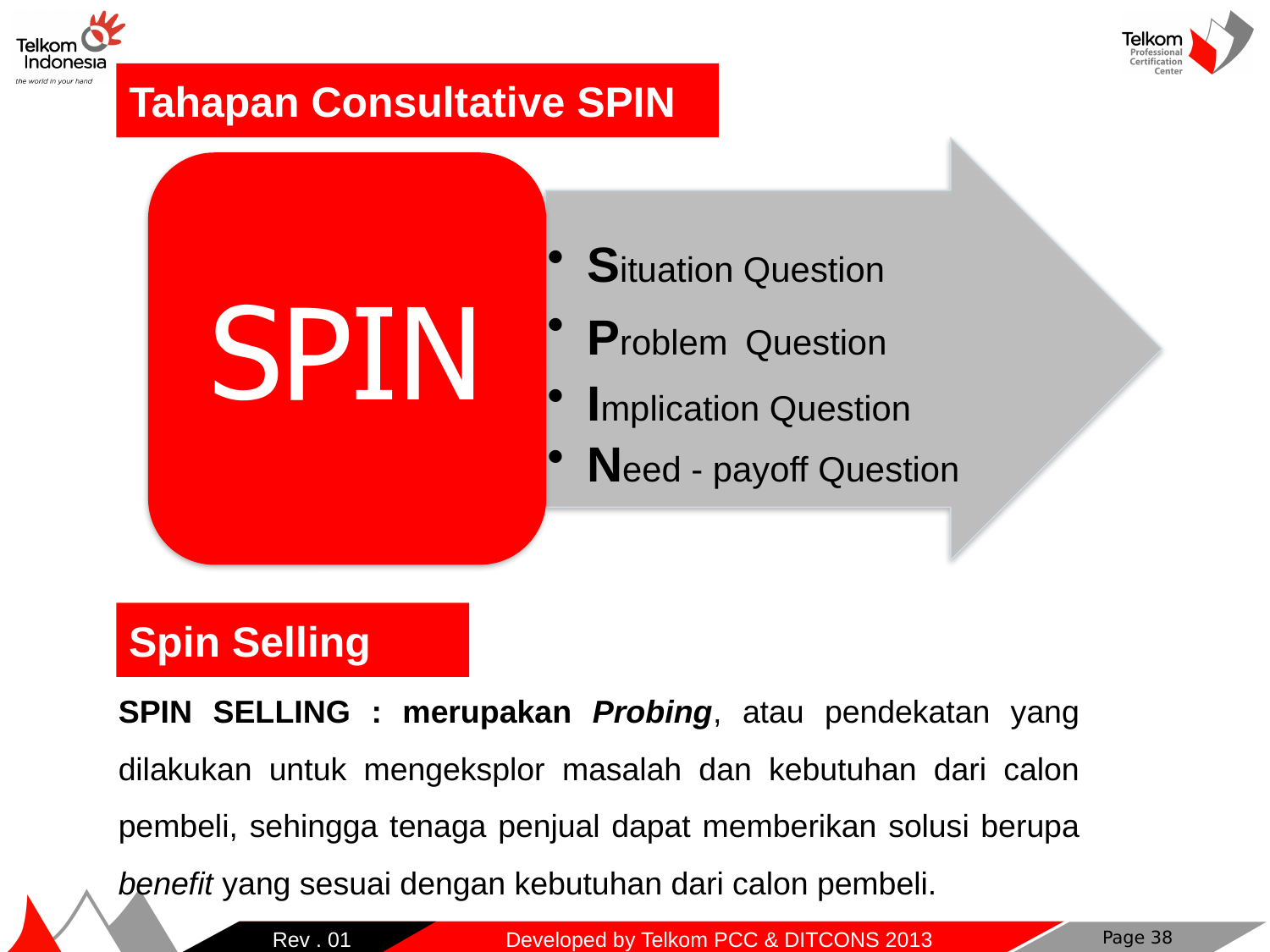

Situation Question
Problem Question
Implication Question
Need - payoff Question
SPIN
Tahapan Consultative SPIN
Spin Selling
SPIN SELLING : merupakan Probing, atau pendekatan yang dilakukan untuk mengeksplor masalah dan kebutuhan dari calon pembeli, sehingga tenaga penjual dapat memberikan solusi berupa benefit yang sesuai dengan kebutuhan dari calon pembeli.